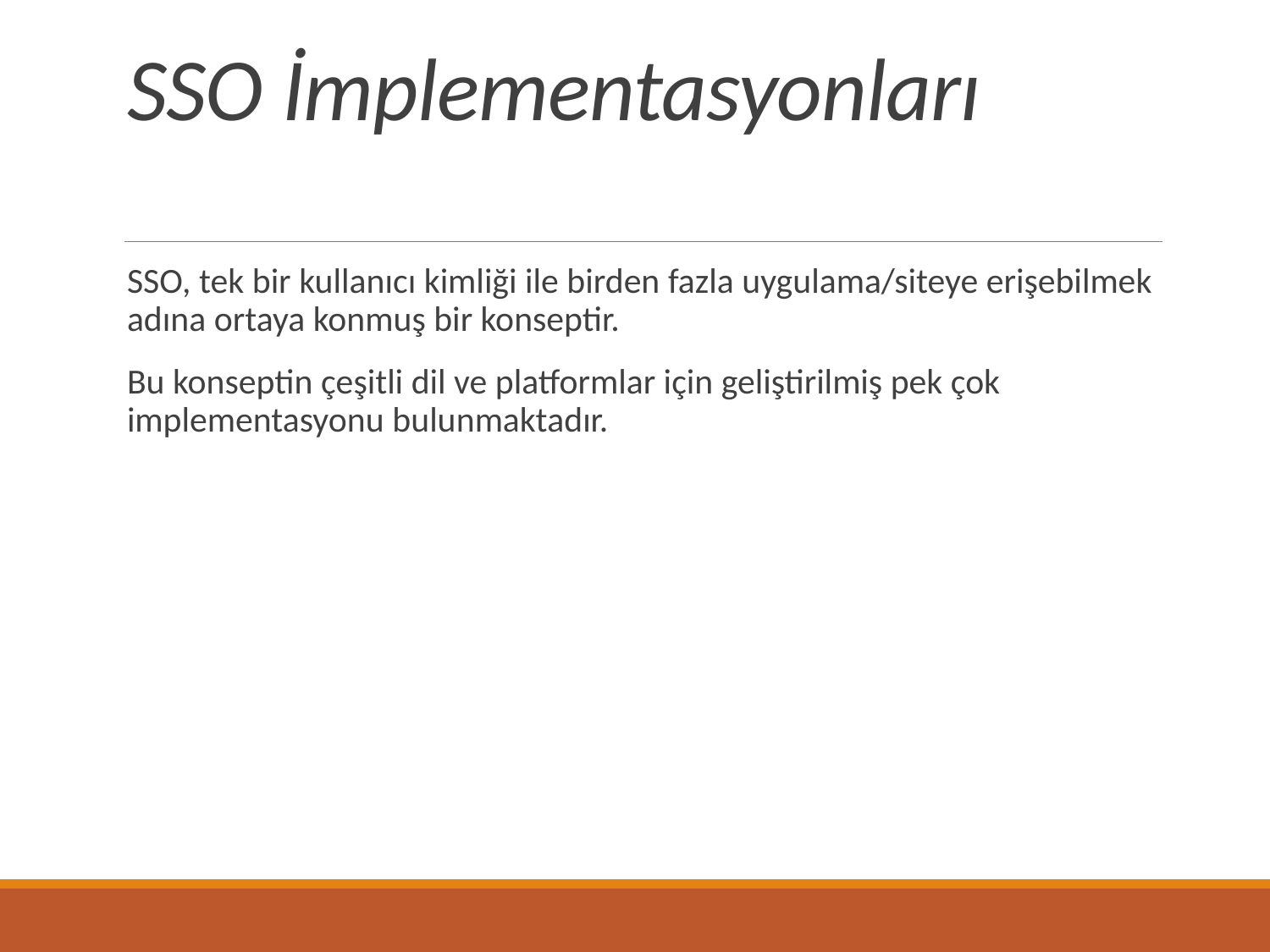

# SSO İmplementasyonları
SSO, tek bir kullanıcı kimliği ile birden fazla uygulama/siteye erişebilmek adına ortaya konmuş bir konseptir.
Bu konseptin çeşitli dil ve platformlar için geliştirilmiş pek çok implementasyonu bulunmaktadır.